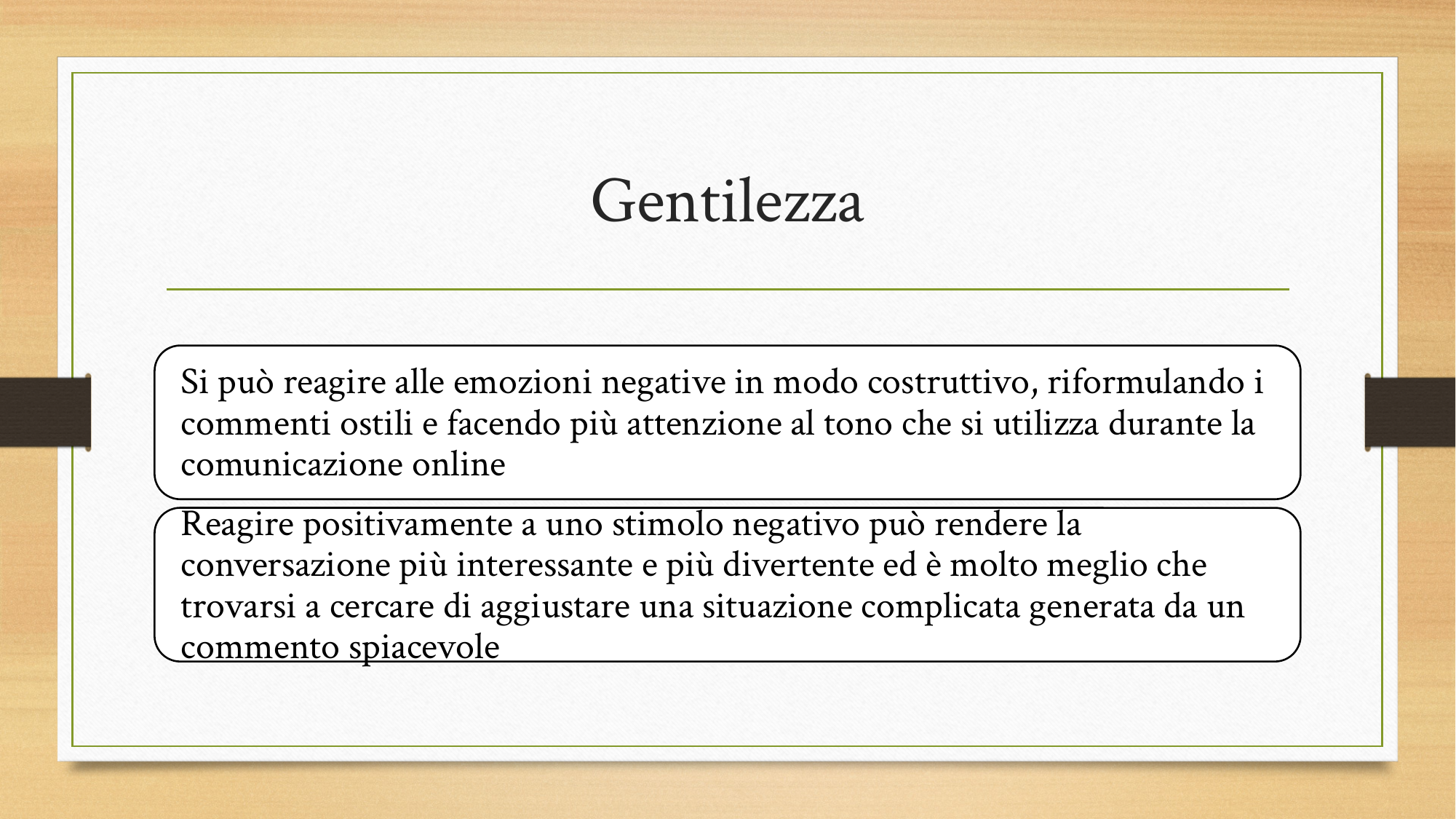

# Gentilezza
Si può reagire alle emozioni negative in modo costruttivo, riformulando i commenti ostili e facendo più attenzione al tono che si utilizza durante la comunicazione online
Reagire positivamente a uno stimolo negativo può rendere la conversazione più interessante e più divertente ed è molto meglio che trovarsi a cercare di aggiustare una situazione complicata generata da un commento spiacevole